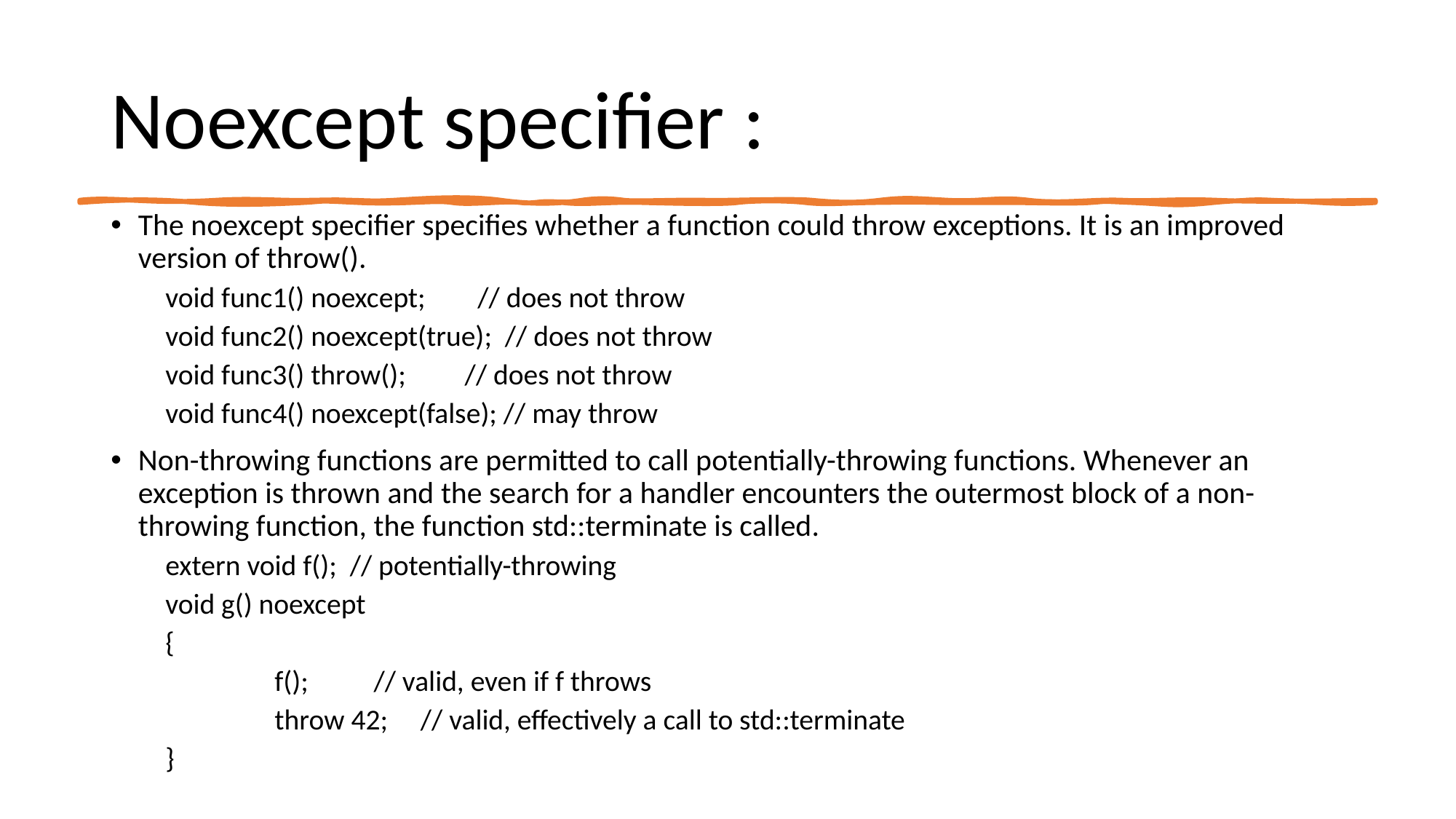

# Noexcept specifier :

The noexcept specifier specifies whether a function could throw exceptions. It is an improved version of throw().
void func1() noexcept;        // does not throw
void func2() noexcept(true);  // does not throw
void func3() throw();         // does not throw
void func4() noexcept(false); // may throw
Non-throwing functions are permitted to call potentially-throwing functions. Whenever an exception is thrown and the search for a handler encounters the outermost block of a non-throwing function, the function std::terminate is called.
extern void f();  // potentially-throwing
void g() noexcept
{
	f();          // valid, even if f throws
	throw 42;     // valid, effectively a call to std::terminate
}